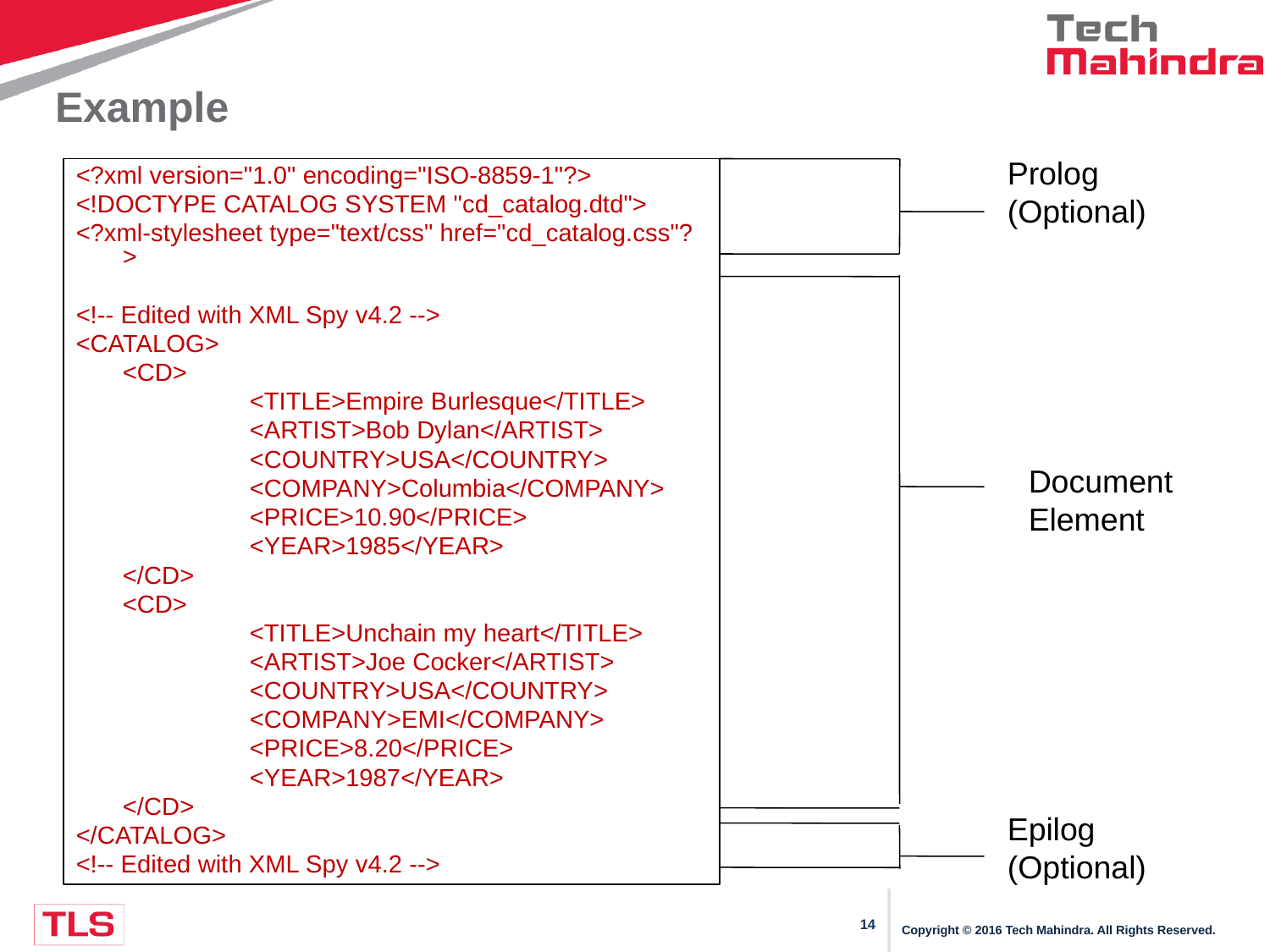

# Example
Prolog (Optional)
<?xml version="1.0" encoding="ISO-8859-1"?>
<!DOCTYPE CATALOG SYSTEM "cd_catalog.dtd">
<?xml-stylesheet type="text/css" href="cd_catalog.css"?>

<!-- Edited with XML Spy v4.2 -->
<CATALOG>
	<CD>
		<TITLE>Empire Burlesque</TITLE>
		<ARTIST>Bob Dylan</ARTIST>
		<COUNTRY>USA</COUNTRY>
		<COMPANY>Columbia</COMPANY>
		<PRICE>10.90</PRICE>
		<YEAR>1985</YEAR>
	</CD>
	<CD>
		<TITLE>Unchain my heart</TITLE>
		<ARTIST>Joe Cocker</ARTIST>
		<COUNTRY>USA</COUNTRY>
		<COMPANY>EMI</COMPANY>
		<PRICE>8.20</PRICE>
		<YEAR>1987</YEAR>
	</CD>
</CATALOG>
<!-- Edited with XML Spy v4.2 -->

Document Element

Epilog (Optional)

Copyright © 2016 Tech Mahindra. All Rights Reserved.